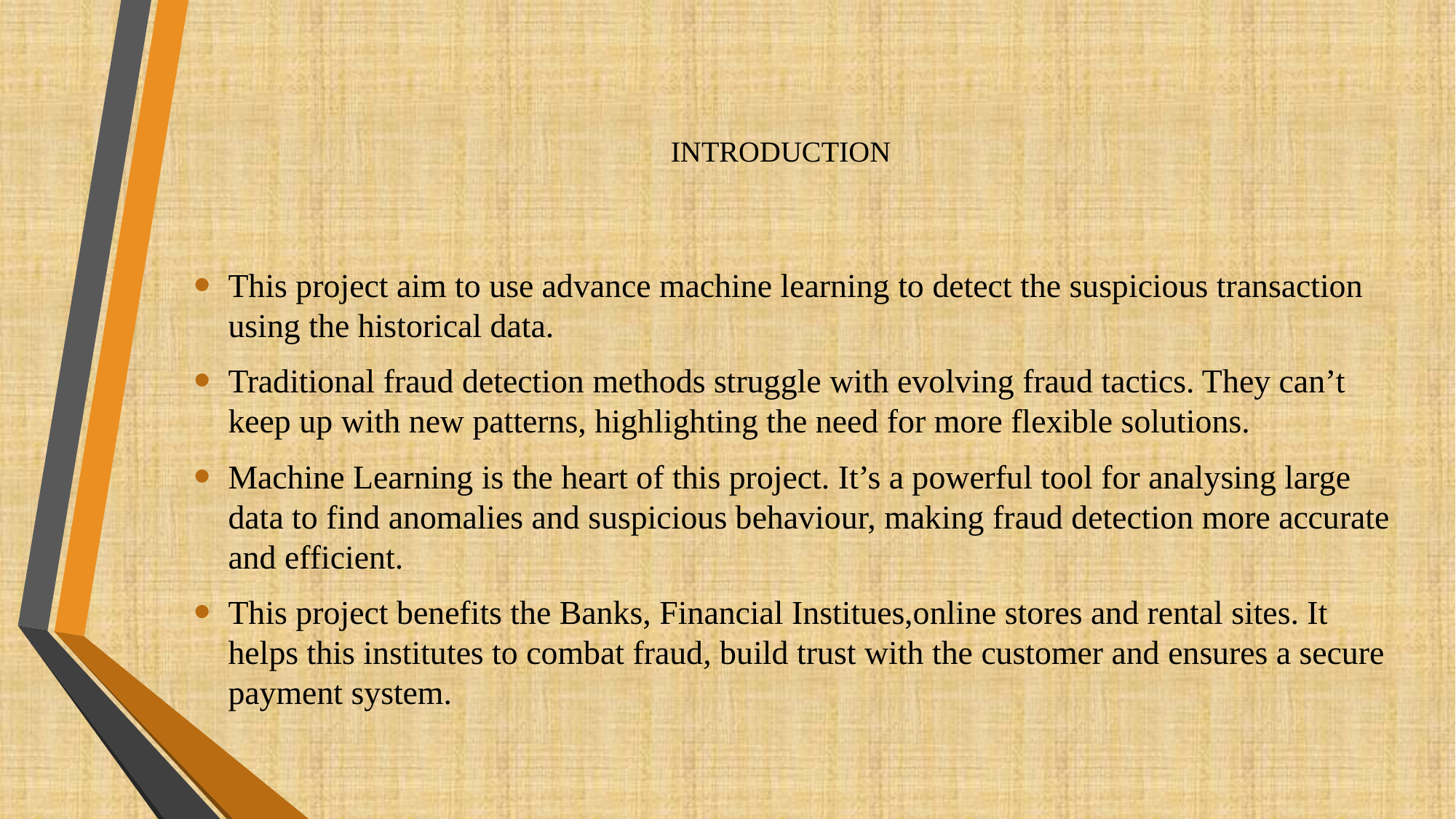

# INTRODUCTION
This project aim to use advance machine learning to detect the suspicious transaction using the historical data.
Traditional fraud detection methods struggle with evolving fraud tactics. They can’t keep up with new patterns, highlighting the need for more flexible solutions.
Machine Learning is the heart of this project. It’s a powerful tool for analysing large data to find anomalies and suspicious behaviour, making fraud detection more accurate and efficient.
This project benefits the Banks, Financial Institues,online stores and rental sites. It helps this institutes to combat fraud, build trust with the customer and ensures a secure payment system.